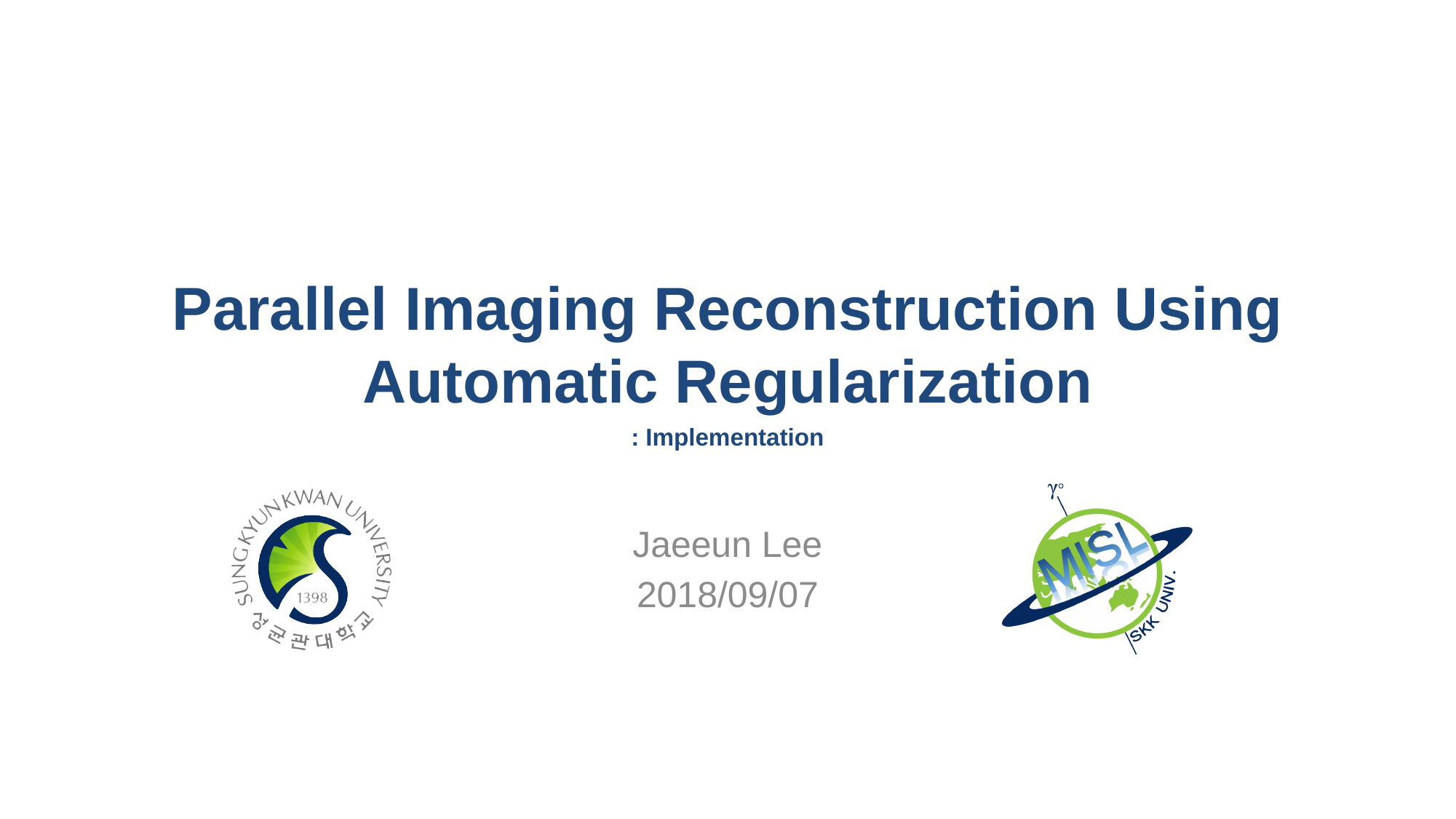

# Parallel Imaging Reconstruction Using Automatic Regularization
: Implementation

Jaeeun Lee
2018/09/07